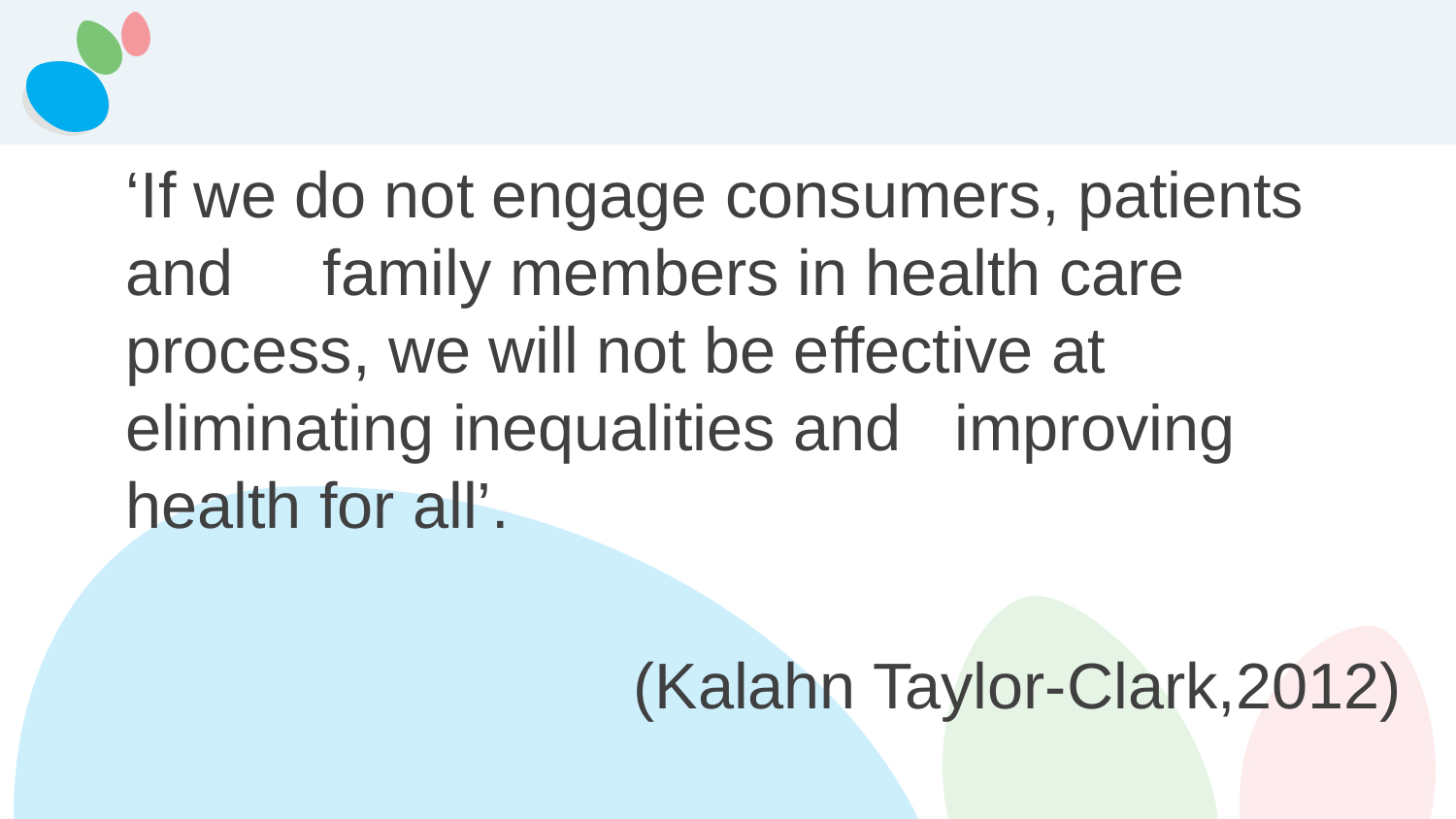

‘If we do not engage consumers, patients and     family members in health care process, we will not be effective at eliminating inequalities and   improving health for all’.

(Kalahn Taylor-Clark,2012)